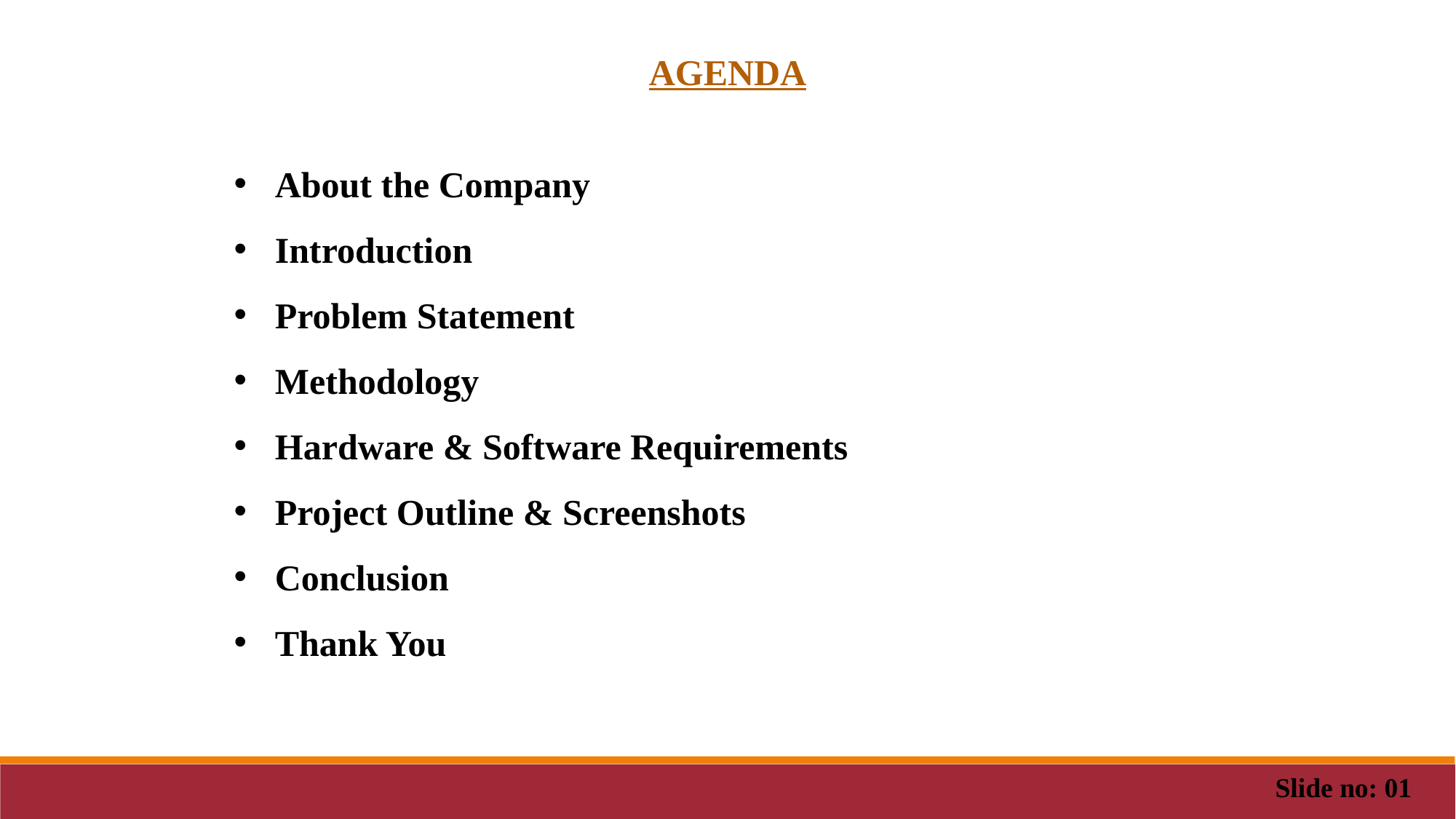

AGENDA
About the Company
Introduction
Problem Statement
Methodology
Hardware & Software Requirements
Project Outline & Screenshots
Conclusion
Thank You
Slide no: 01